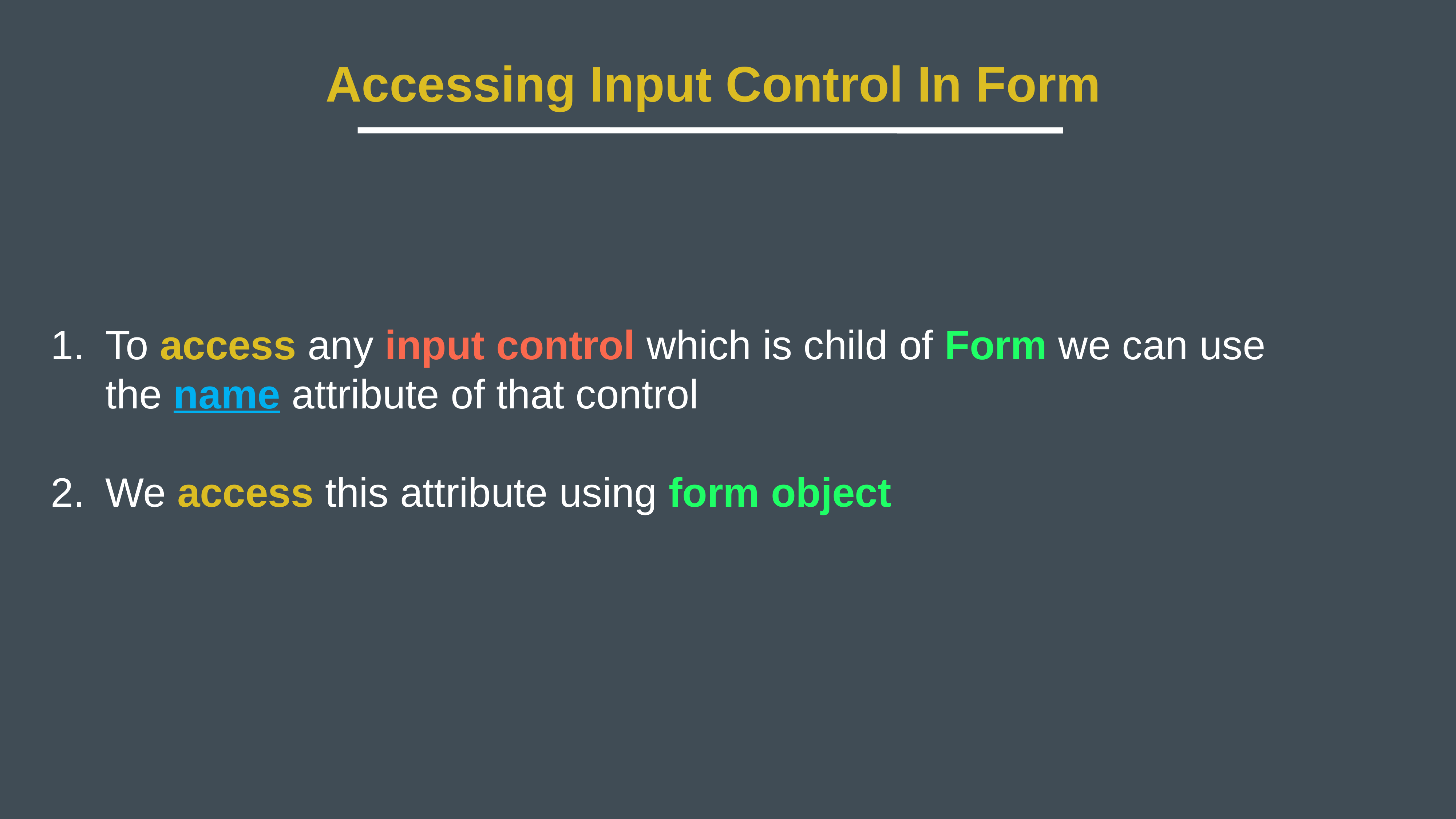

Accessing Input Control In Form

To access any input control which is child of Form we can use the name attribute of that control

We access this attribute using form object